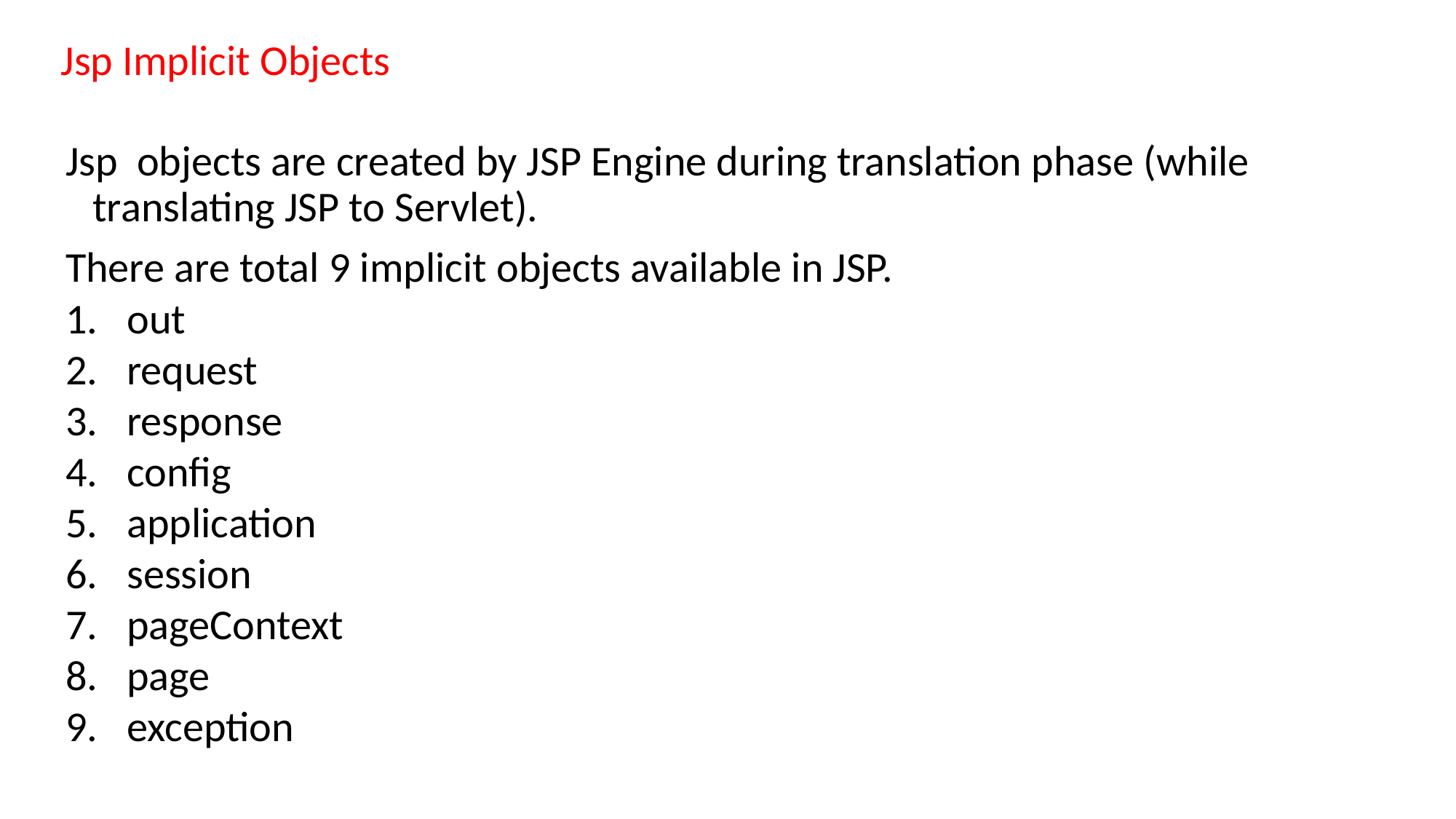

# Jsp Implicit Objects

Jsp  objects are created by JSP Engine during translation phase (while translating JSP to Servlet).
There are total 9 implicit objects available in JSP.
out
request
response
config
application
session
pageContext
page
exception